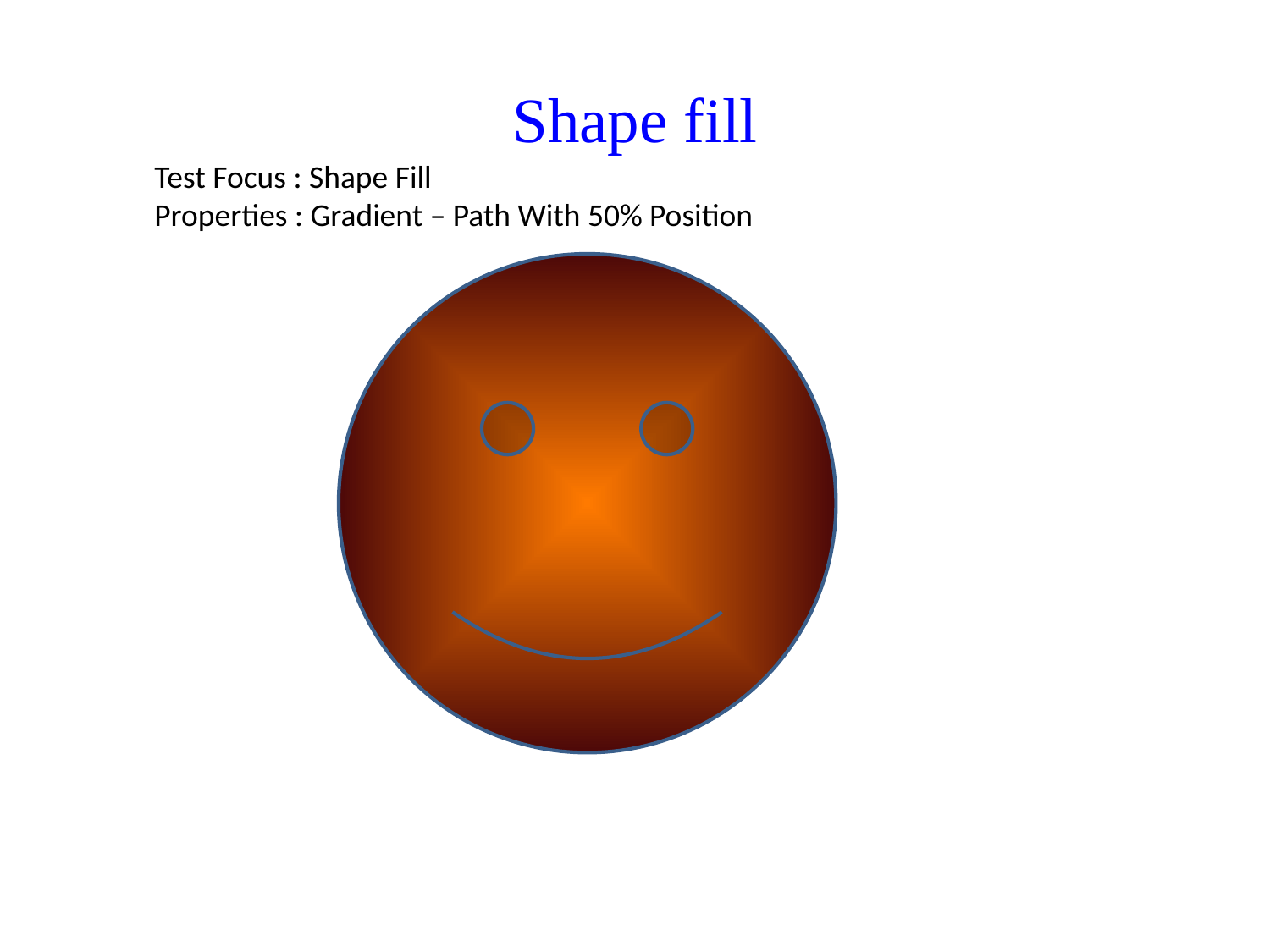

# Shape fill
Test Focus : Shape Fill
Properties : Gradient – Path With 50% Position